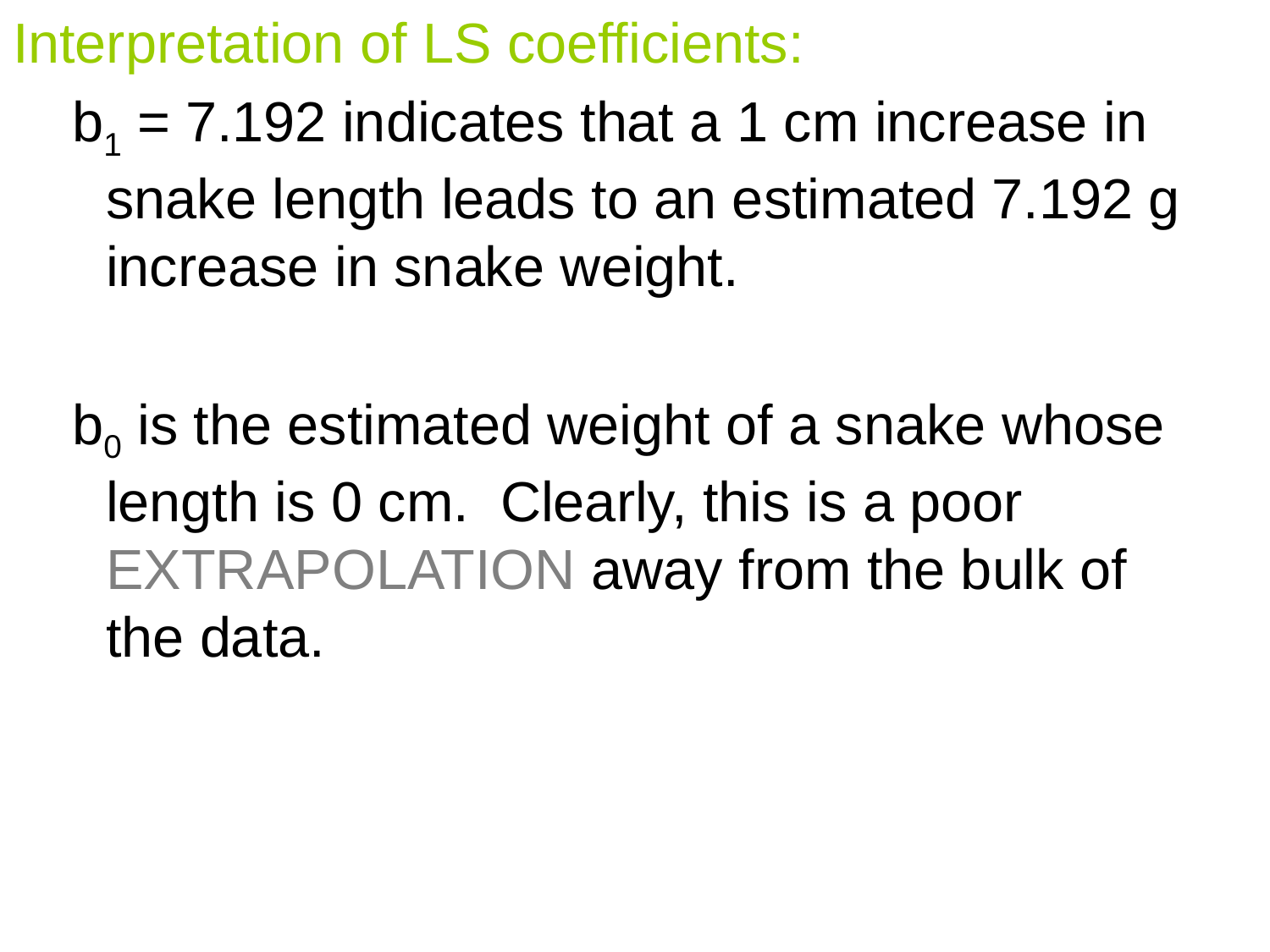

Interpretation of LS coefficients:
b1 = 7.192 indicates that a 1 cm increase in snake length leads to an estimated 7.192 g increase in snake weight.

b0 is the estimated weight of a snake whose length is 0 cm.  Clearly, this is a poor EXTRAPOLATION away from the bulk of the data.